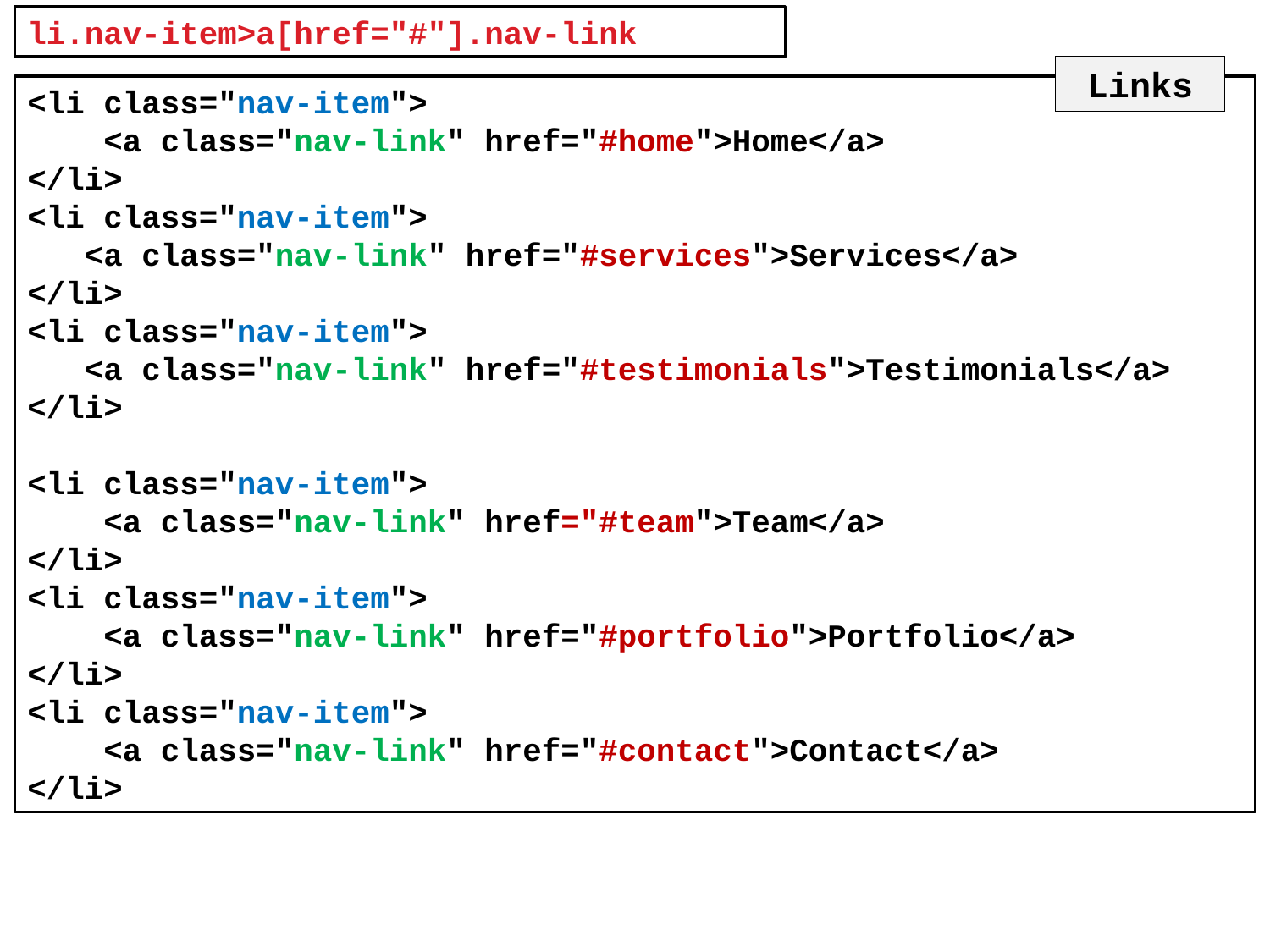

li.nav-item>a[href="#"].nav-link
Links
<li class="nav-item">
    <a class="nav-link" href="#home">Home</a>
</li>
<li class="nav-item">
   <a class="nav-link" href="#services">Services</a>
</li>
<li class="nav-item">
   <a class="nav-link" href="#testimonials">Testimonials</a>
</li>

<li class="nav-item">
    <a class="nav-link" href="#team">Team</a>
</li>
<li class="nav-item">
    <a class="nav-link" href="#portfolio">Portfolio</a>
</li>
<li class="nav-item">
    <a class="nav-link" href="#contact">Contact</a>
</li>